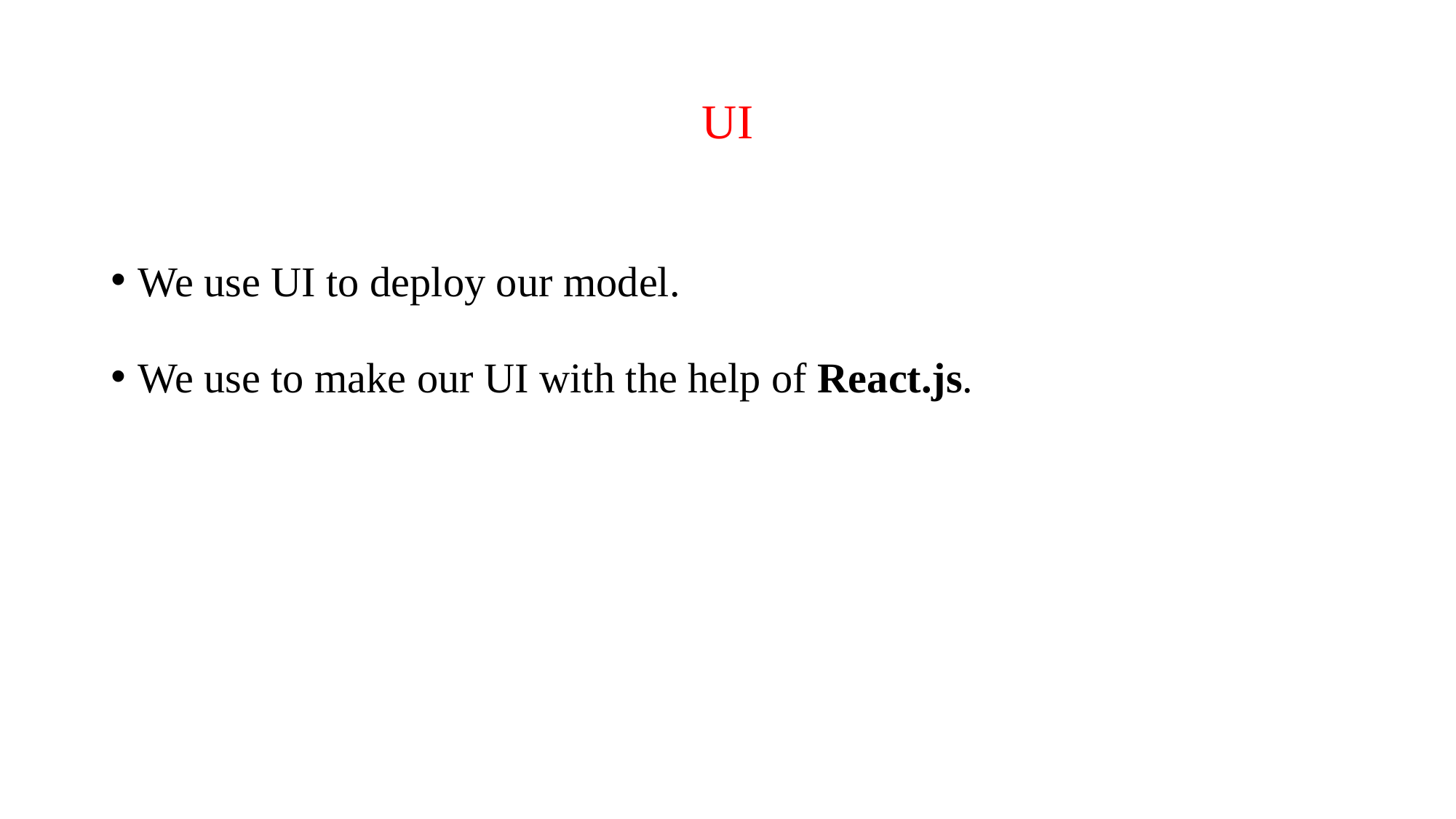

# UI
We use UI to deploy our model.
We use to make our UI with the help of React.js.